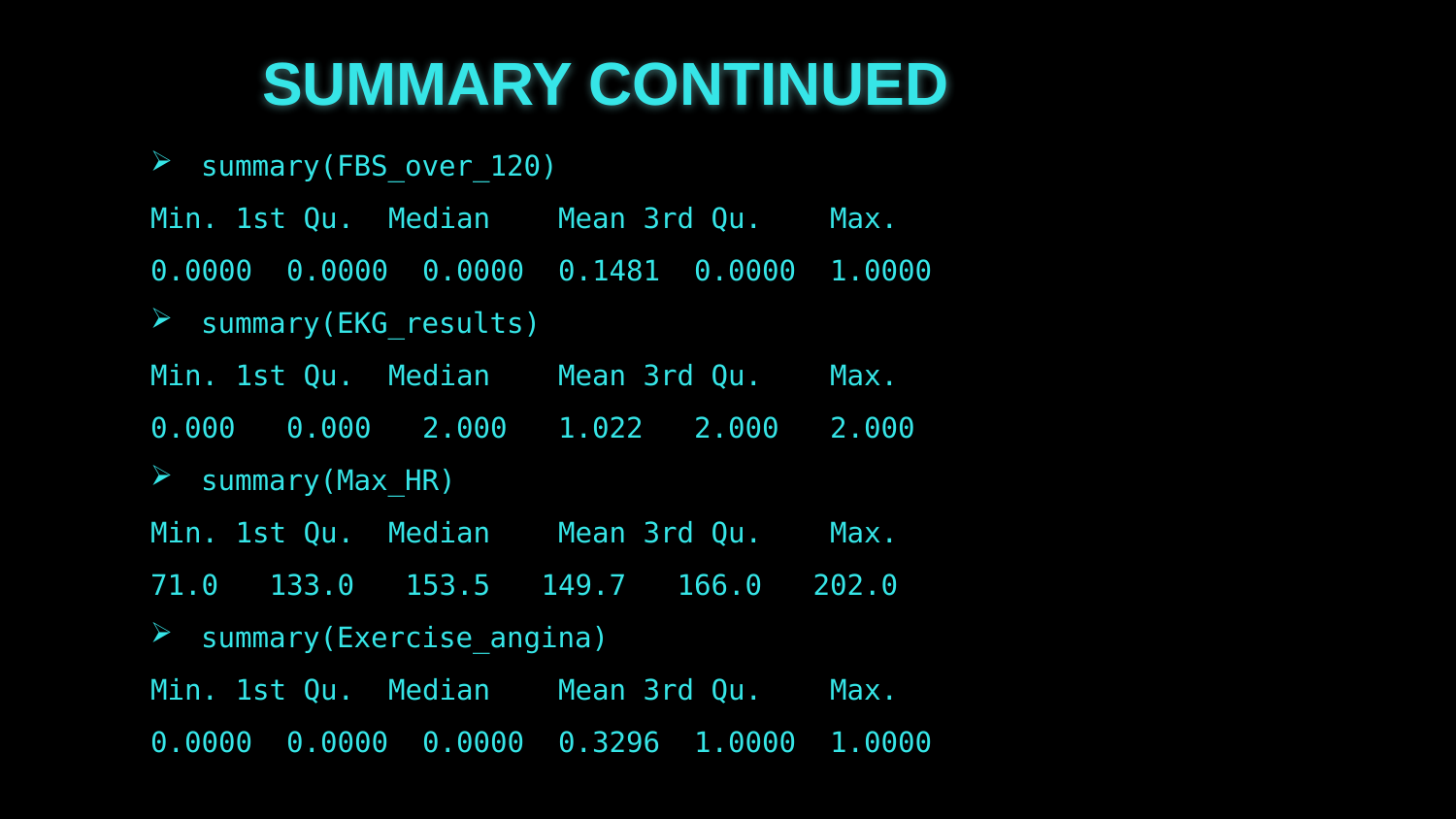

# SUMMARY CONTINUED
summary(FBS_over_120)
Min. 1st Qu.  Median    Mean 3rd Qu.    Max.
0.0000  0.0000  0.0000  0.1481  0.0000  1.0000
summary(EKG_results)
Min. 1st Qu.  Median    Mean 3rd Qu.    Max.
0.000   0.000   2.000   1.022   2.000   2.000
summary(Max_HR)
Min. 1st Qu.  Median    Mean 3rd Qu.    Max.
71.0   133.0   153.5   149.7   166.0   202.0
summary(Exercise_angina)
Min. 1st Qu.  Median    Mean 3rd Qu.    Max.
0.0000  0.0000  0.0000  0.3296  1.0000  1.0000